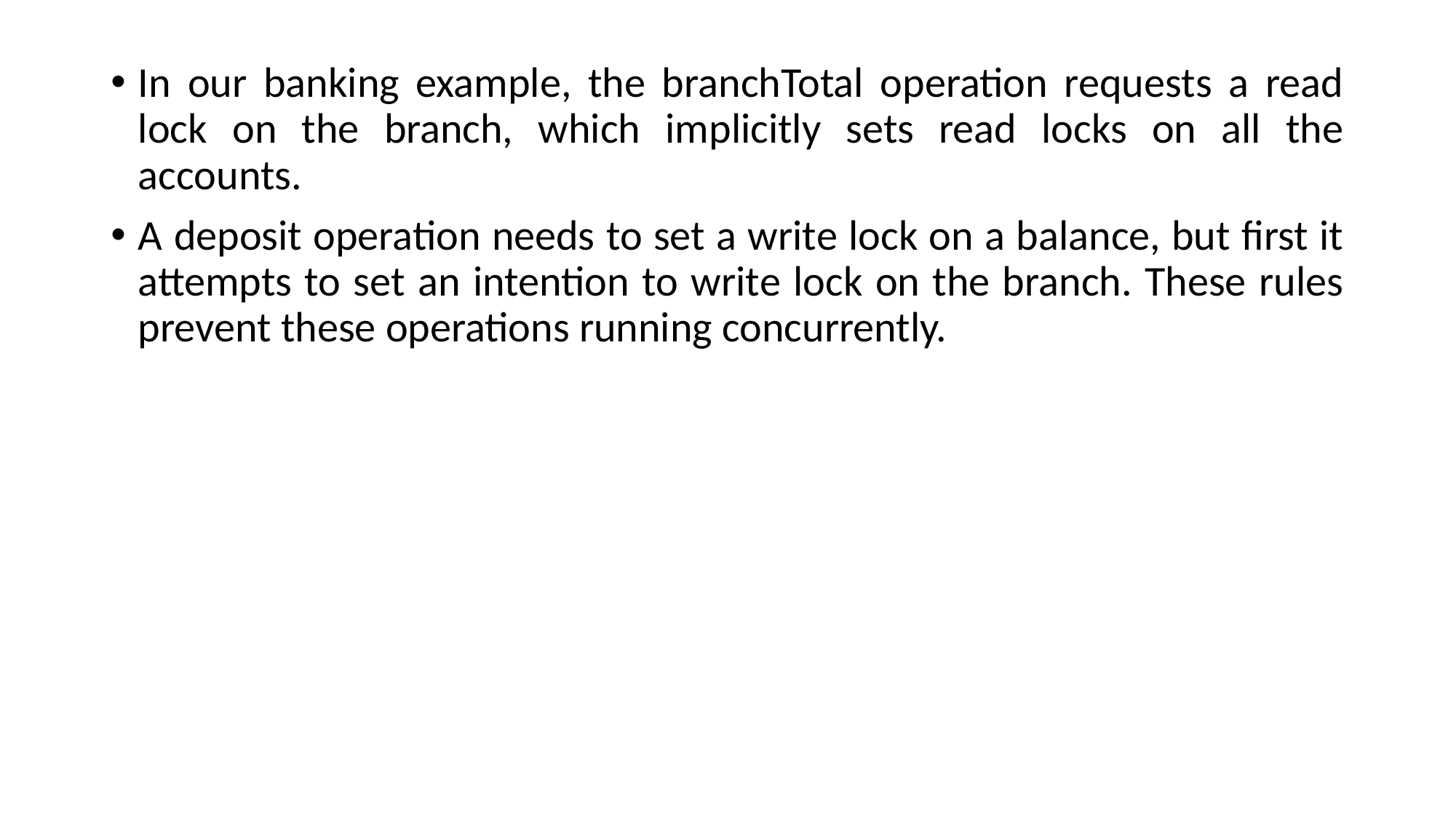

In our banking example, the branchTotal operation requests a read lock on the branch, which implicitly sets read locks on all the accounts.
A deposit operation needs to set a write lock on a balance, but first it attempts to set an intention to write lock on the branch. These rules prevent these operations running concurrently.